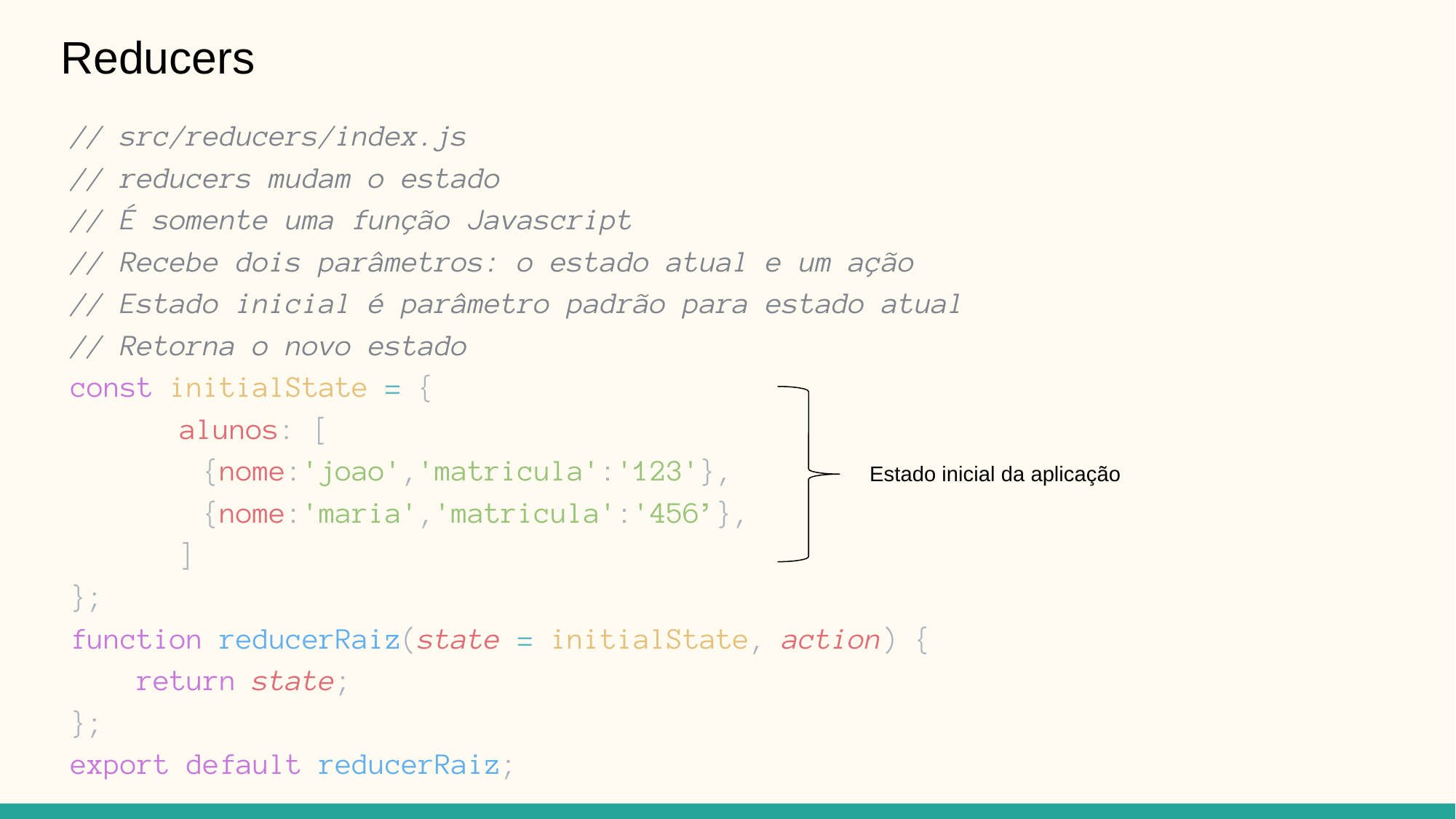

# Reducers
// src/reducers/index.js
// reducers mudam o estado
// É somente uma função Javascript
// Recebe dois parâmetros: o estado atual e um ação
// Estado inicial é parâmetro padrão para estado atual
// Retorna o novo estado
const initialState = {
	alunos: [
        {nome:'joao','matricula':'123'},
        {nome:'maria','matricula':'456’},
	]
};
function reducerRaiz(state = initialState, action) {
    return state;
};
export default reducerRaiz;

Estado inicial da aplicação